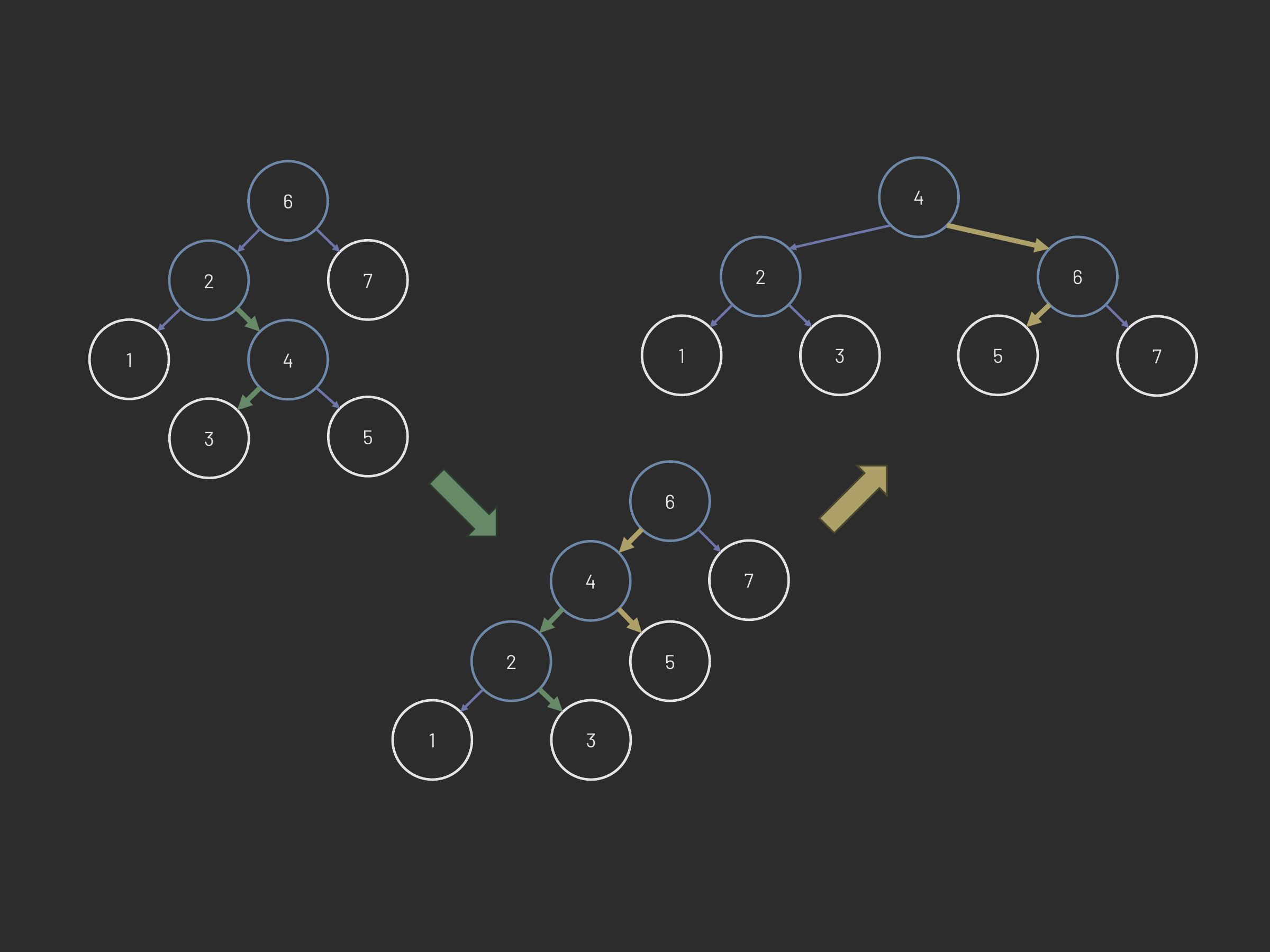

4
6
2
6
7
2
1
3
5
7
1
4
5
3
6

7
4
2
5
1
3